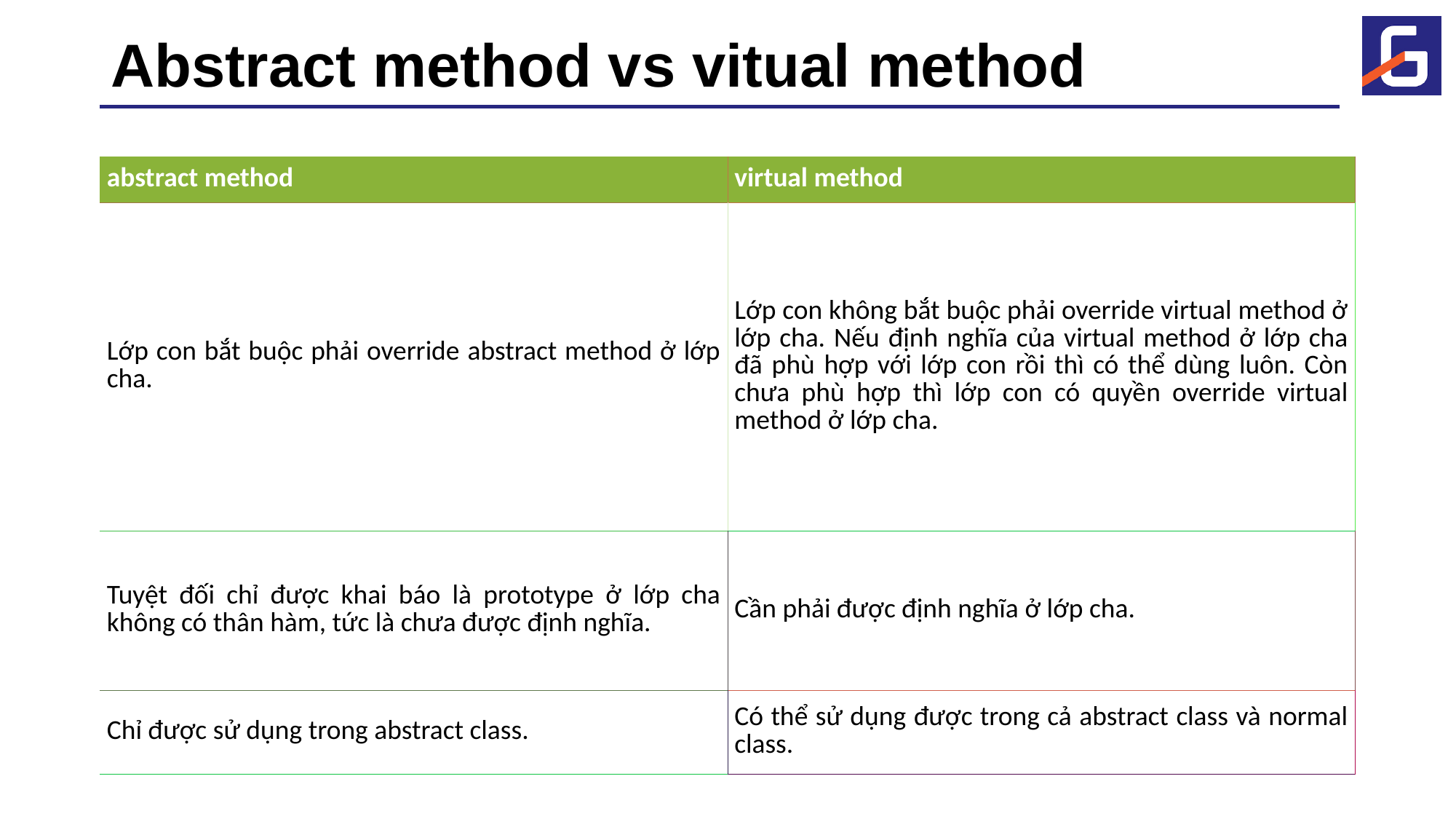

# Abstract method vs vitual method
| abstract method | virtual method |
| --- | --- |
| Lớp con bắt buộc phải override abstract method ở lớp cha. | Lớp con không bắt buộc phải override virtual method ở lớp cha. Nếu định nghĩa của virtual method ở lớp cha đã phù hợp với lớp con rồi thì có thể dùng luôn. Còn chưa phù hợp thì lớp con có quyền override virtual method ở lớp cha. |
| Tuyệt đối chỉ được khai báo là prototype ở lớp cha không có thân hàm, tức là chưa được định nghĩa. | Cần phải được định nghĩa ở lớp cha. |
| Chỉ được sử dụng trong abstract class. | Có thể sử dụng được trong cả abstract class và normal class. |